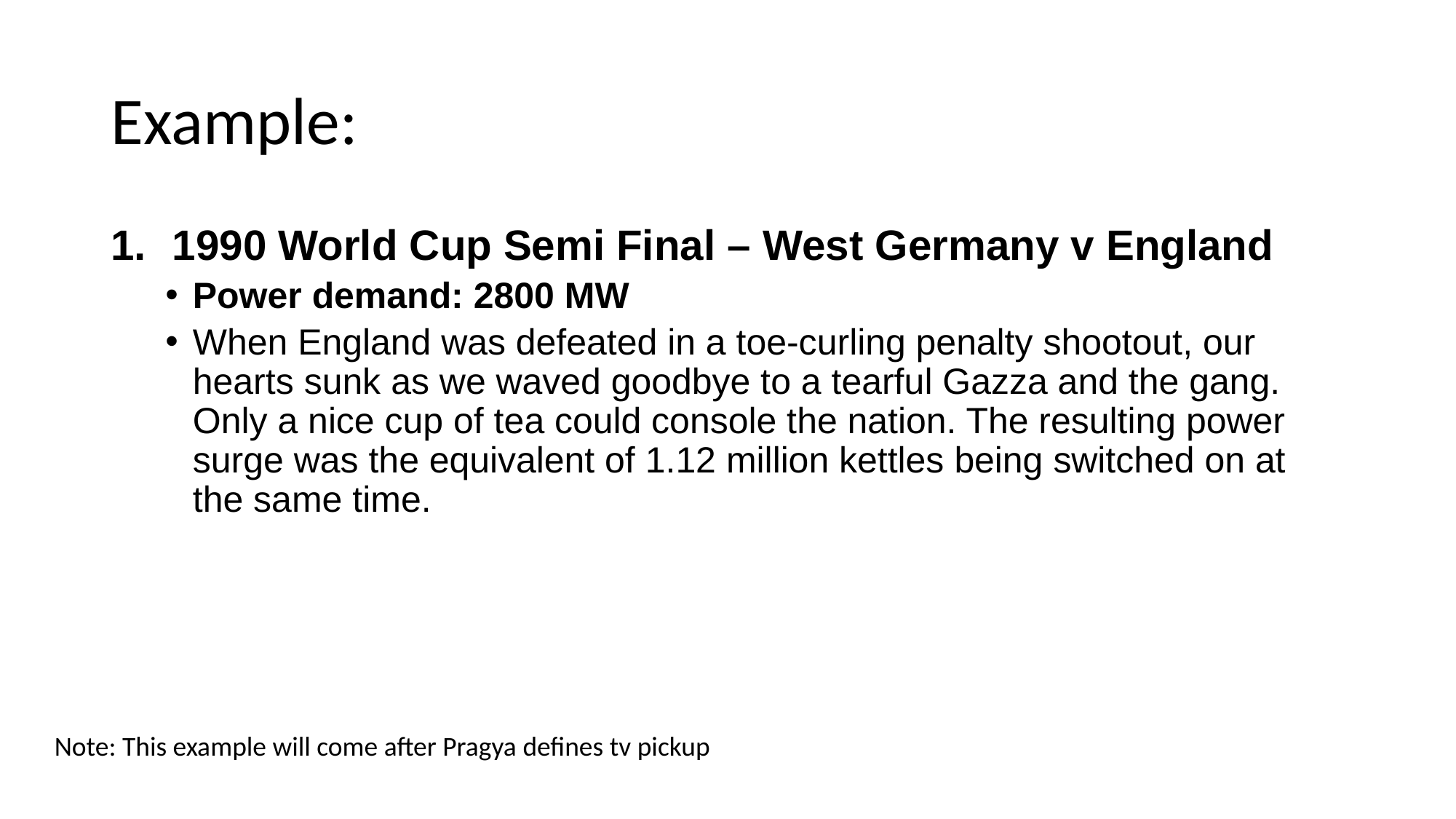

# Example:
1990 World Cup Semi Final – West Germany v England
Power demand: 2800 MW
When England was defeated in a toe-curling penalty shootout, our hearts sunk as we waved goodbye to a tearful Gazza and the gang. Only a nice cup of tea could console the nation. The resulting power surge was the equivalent of 1.12 million kettles being switched on at the same time.

Note: This example will come after Pragya defines tv pickup